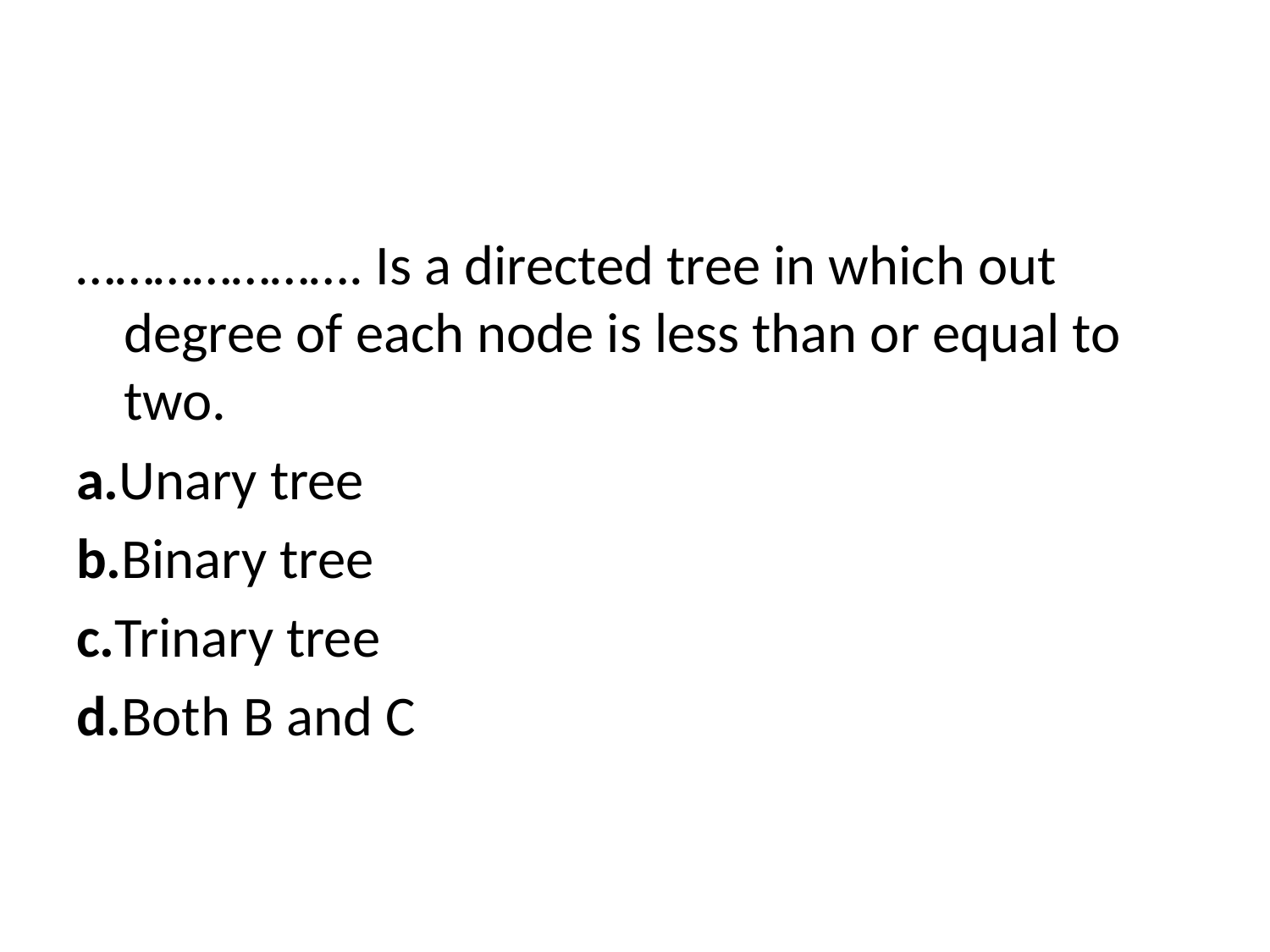

…………………. Is a directed tree in which out degree of each node is less than or equal to two.
a.Unary tree
b.Binary tree
c.Trinary tree
d.Both B and C